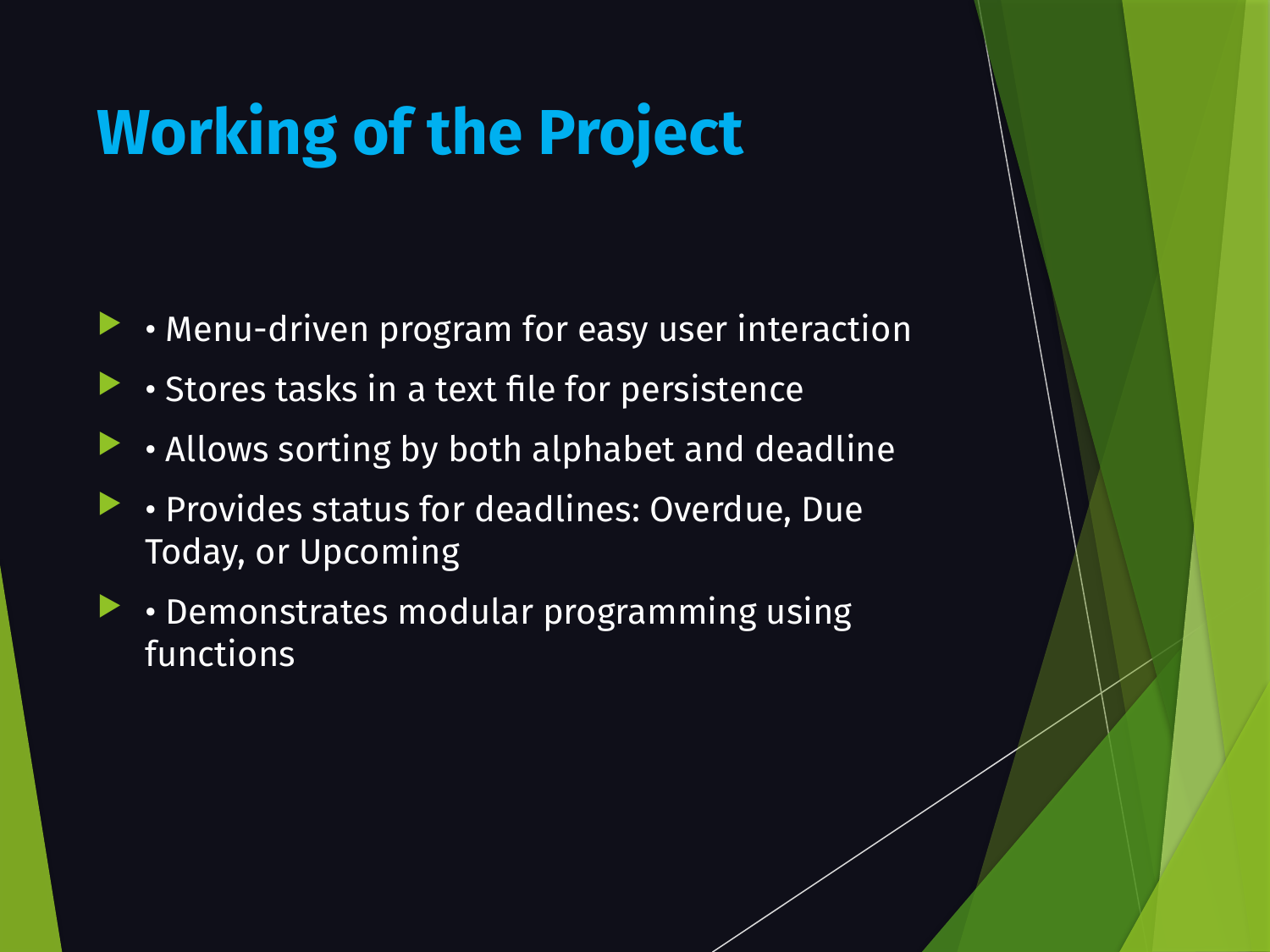

# Working of the Project
• Menu-driven program for easy user interaction
• Stores tasks in a text file for persistence
• Allows sorting by both alphabet and deadline
• Provides status for deadlines: Overdue, Due Today, or Upcoming
• Demonstrates modular programming using functions